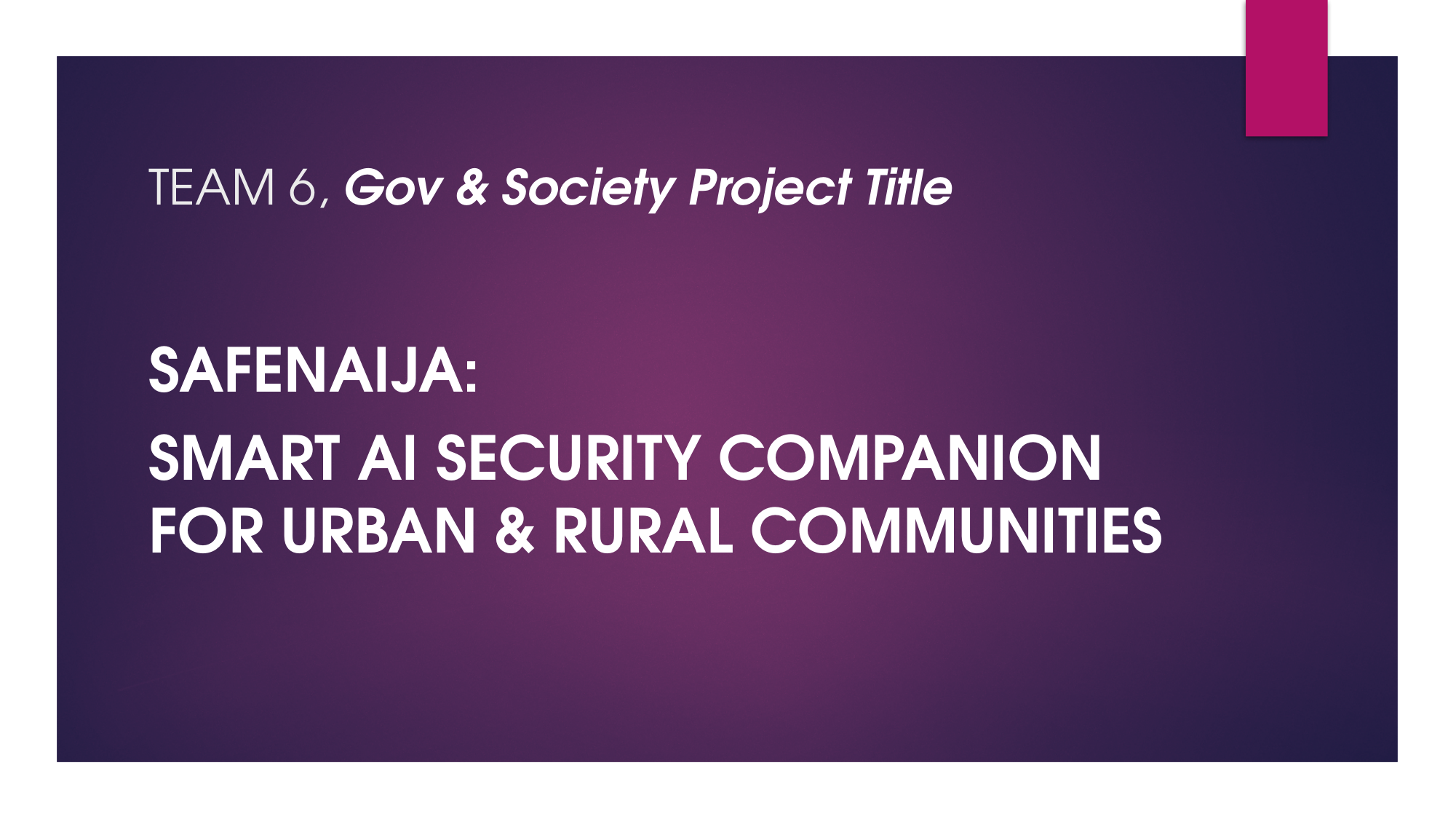

# TEAM 6, Gov & Society Project Title
SafeNaija:
Smart AI Security Companion for Urban & Rural Communities